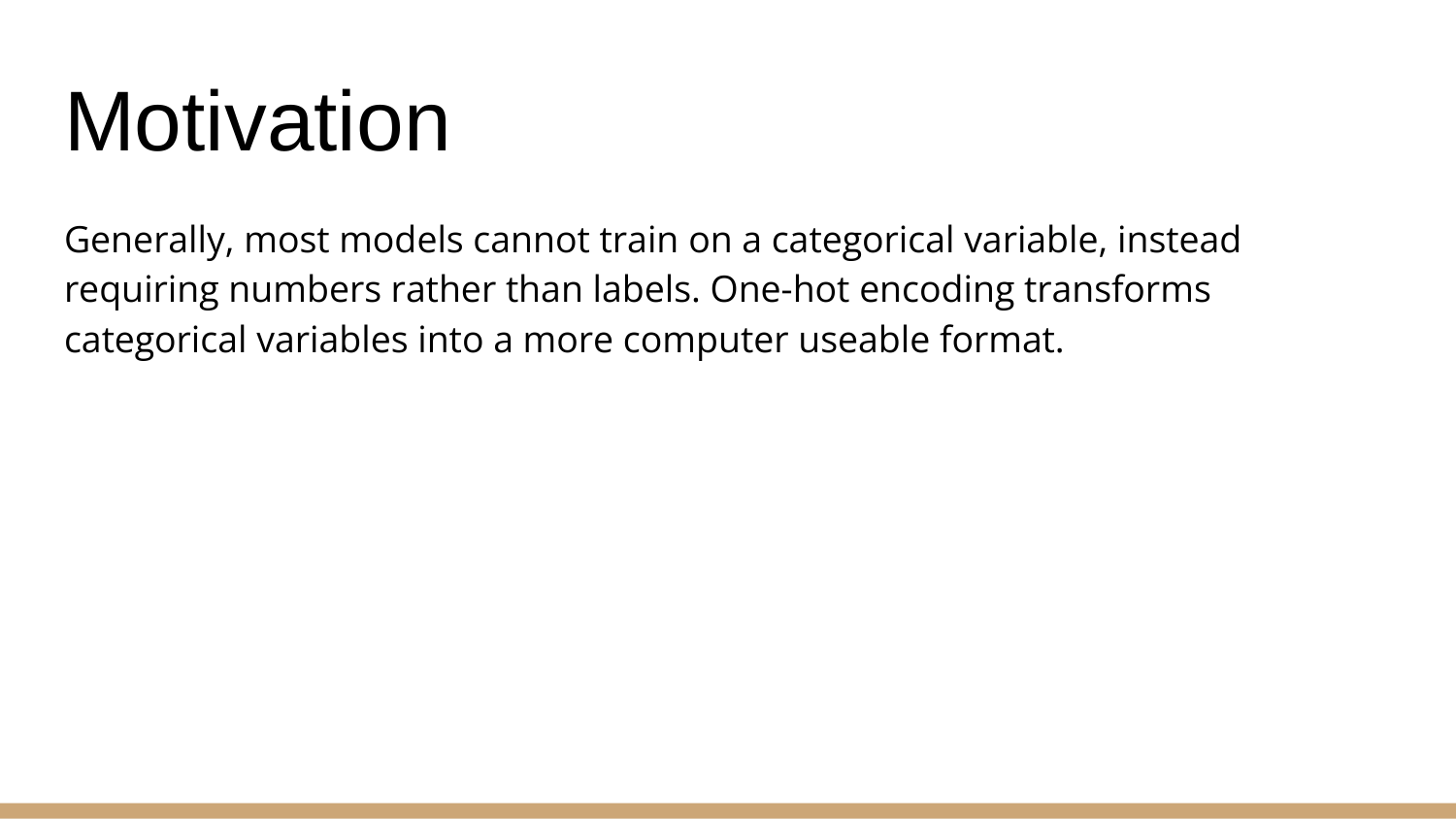

# Motivation
Generally, most models cannot train on a categorical variable, instead requiring numbers rather than labels. One-hot encoding transforms categorical variables into a more computer useable format.